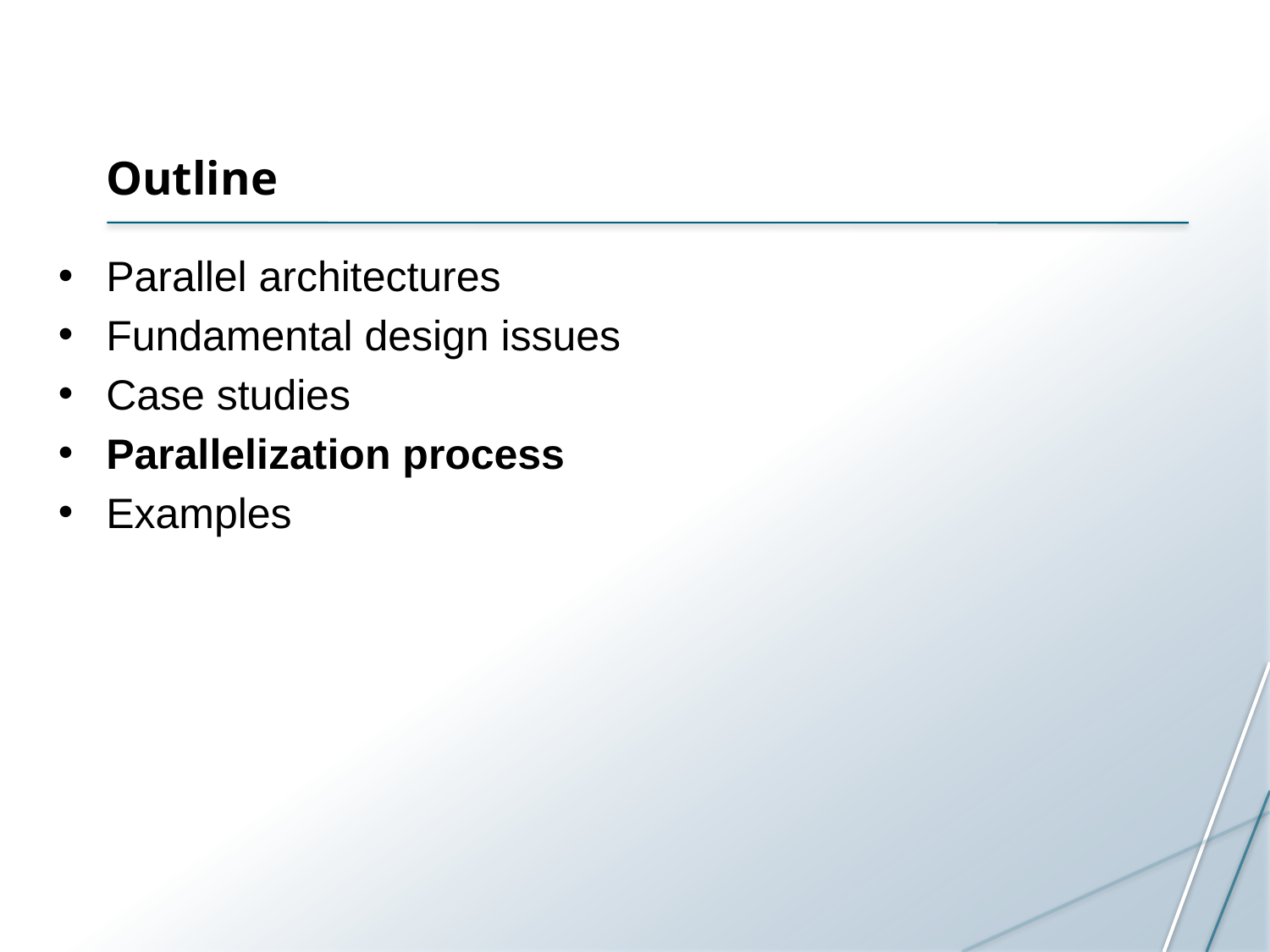

# Outline
Parallel architectures
Fundamental design issues
Case studies
Parallelization process
Examples